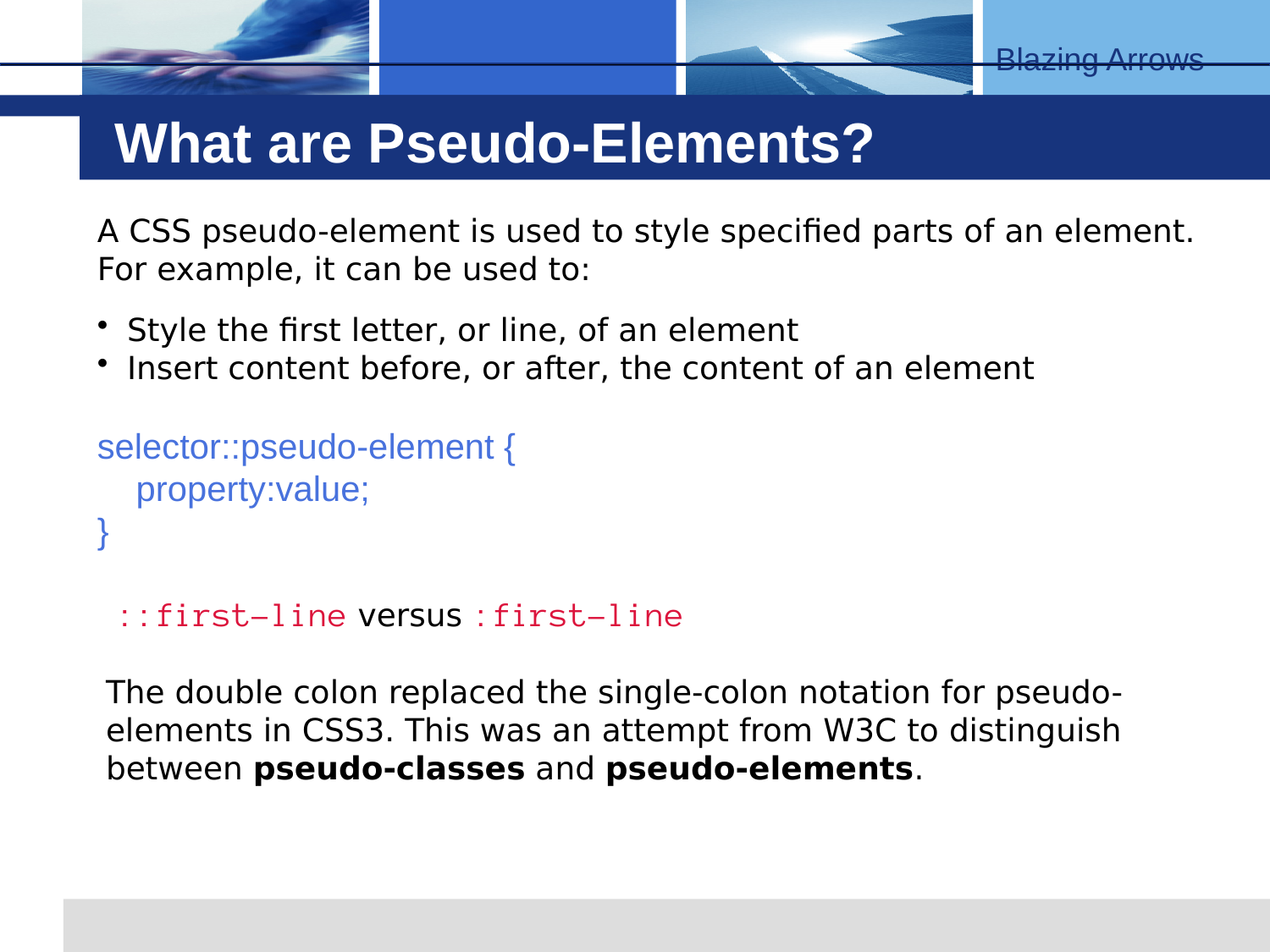

# What are Pseudo-Elements?
A CSS pseudo-element is used to style specified parts of an element.
For example, it can be used to:

Style the first letter, or line, of an element
Insert content before, or after, the content of an element

selector::pseudo-element {
    property:value;
}
 ::first-line versus :first-line
The double colon replaced the single-colon notation for pseudo-elements in CSS3. This was an attempt from W3C to distinguish between pseudo-classes and pseudo-elements.